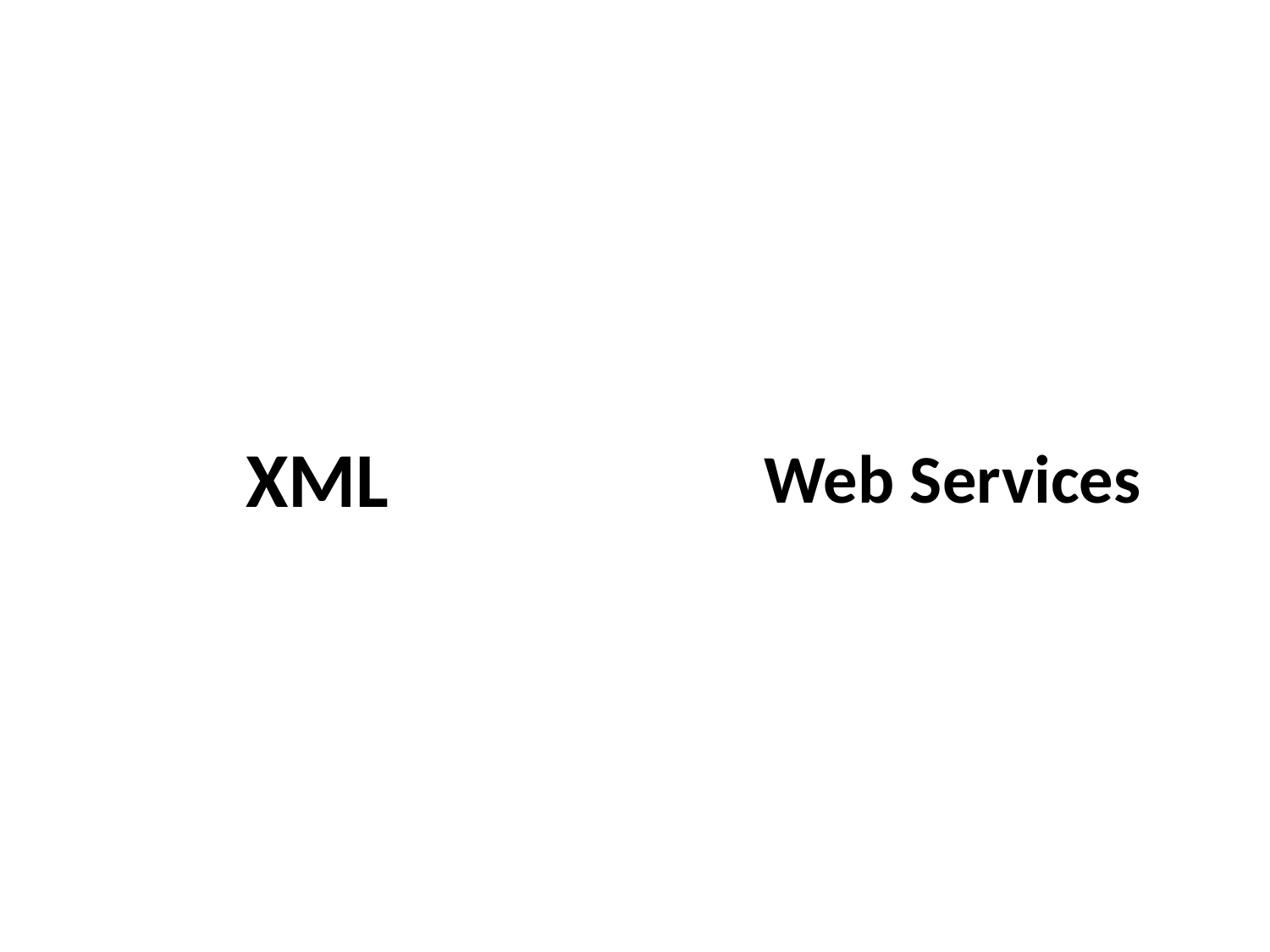

- A way to store and share data
- Used in science, business, and websites
- Helps organize data for people and computers

# XML
Web Services

- Helps computers talk and share data
- Used in websites, apps, and businesses
- Makes online shopping and apps work together